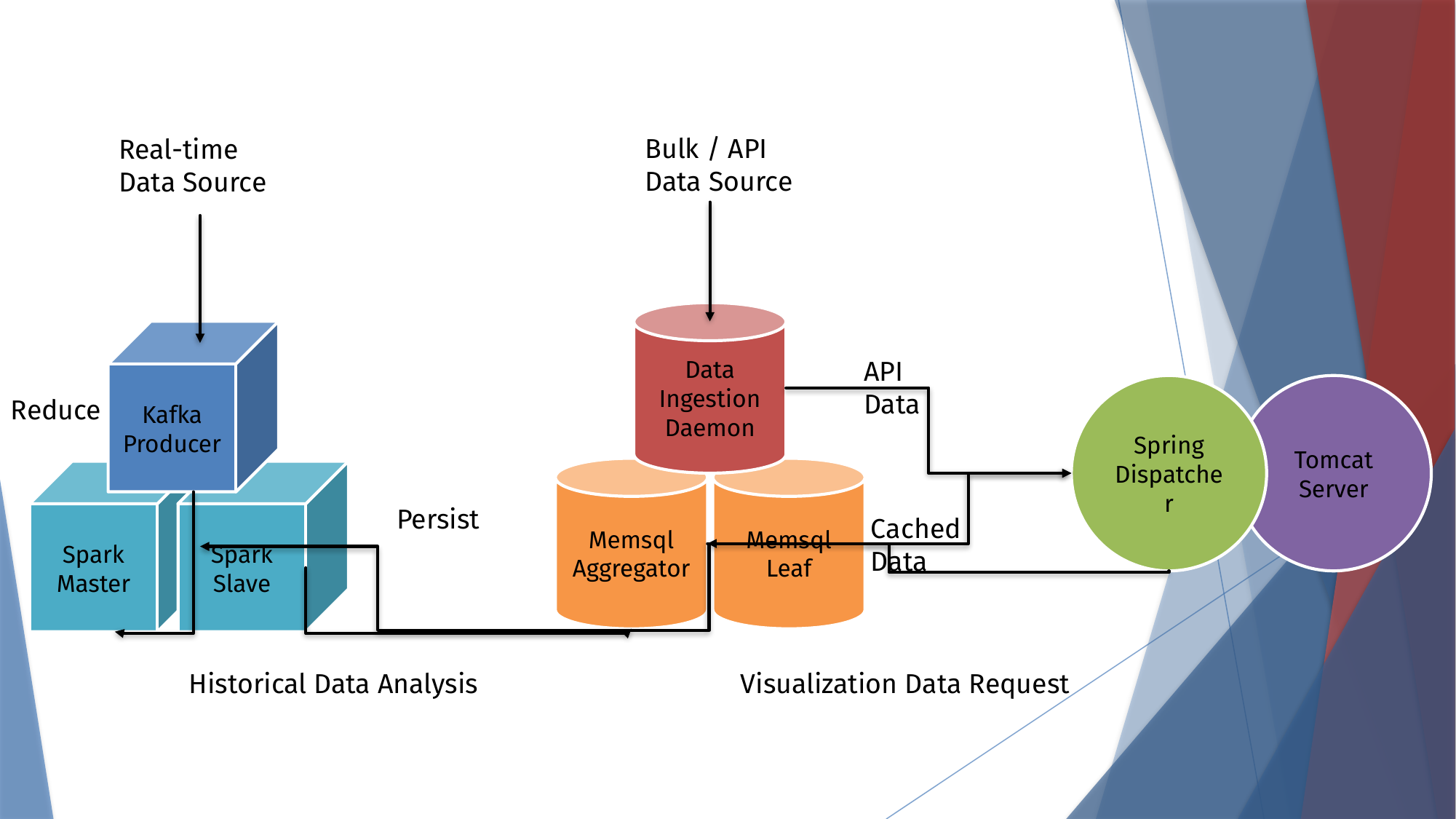

Bulk / API
Data Source
Real-time
Data Source
Data
Ingestion
Daemon
Memsql
Aggregator
Memsql
Leaf
Kafka
Producer
Spark
Master
Spark
Slave
API
Data
Spring
Dispatcher
Tomcat
Server
Reduce
Persist
Cached
Data
Historical Data Analysis
Visualization Data Request